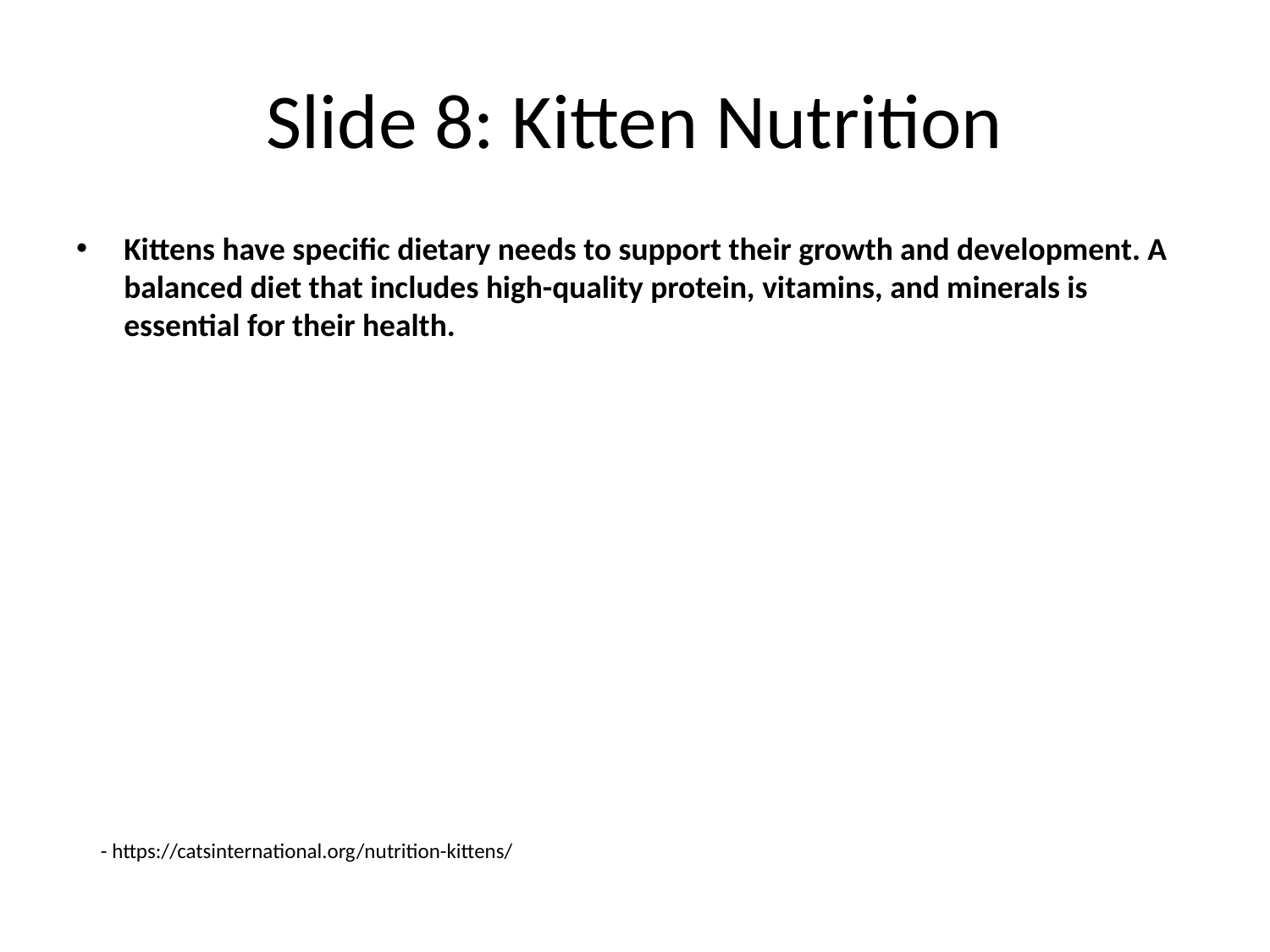

# Slide 8: Kitten Nutrition
Kittens have specific dietary needs to support their growth and development. A balanced diet that includes high-quality protein, vitamins, and minerals is essential for their health.

- https://catsinternational.org/nutrition-kittens/